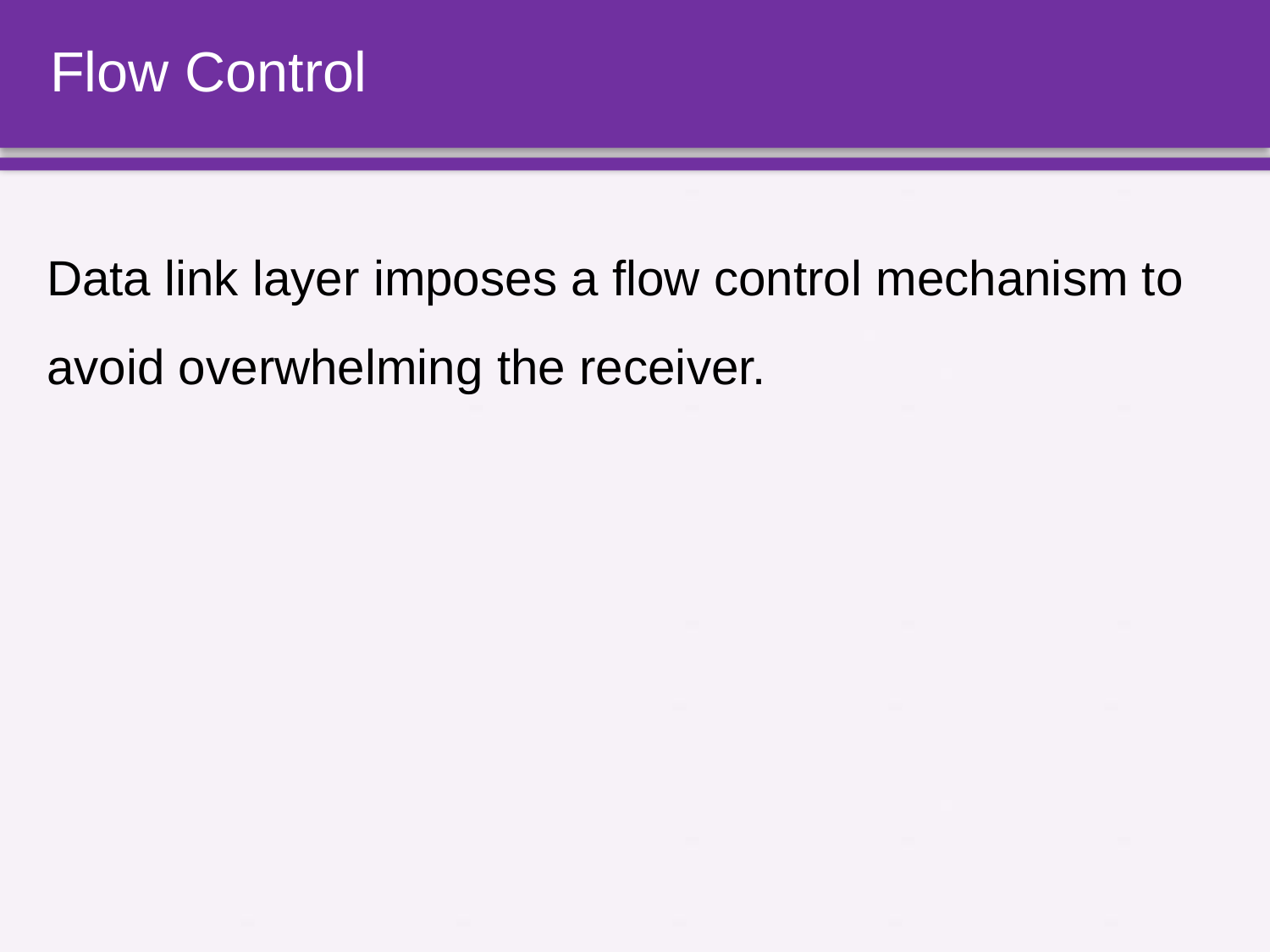

# Flow Control
Data link layer imposes a flow control mechanism to avoid overwhelming the receiver.